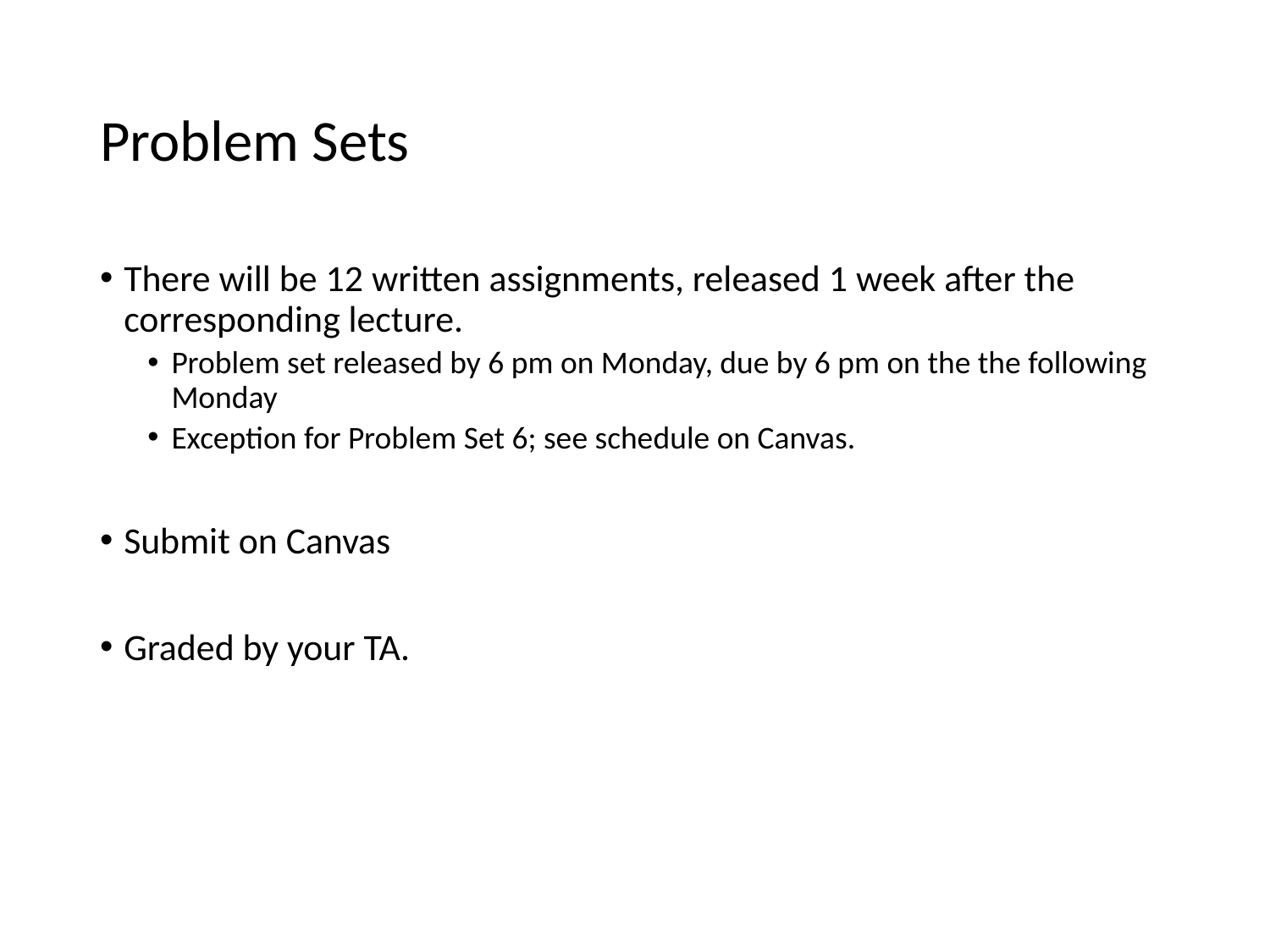

# Problem Sets
There will be 12 written assignments, released 1 week after the corresponding lecture.
Problem set released by 6 pm on Monday, due by 6 pm on the the following Monday
Exception for Problem Set 6; see schedule on Canvas.

Submit on Canvas

Graded by your TA.